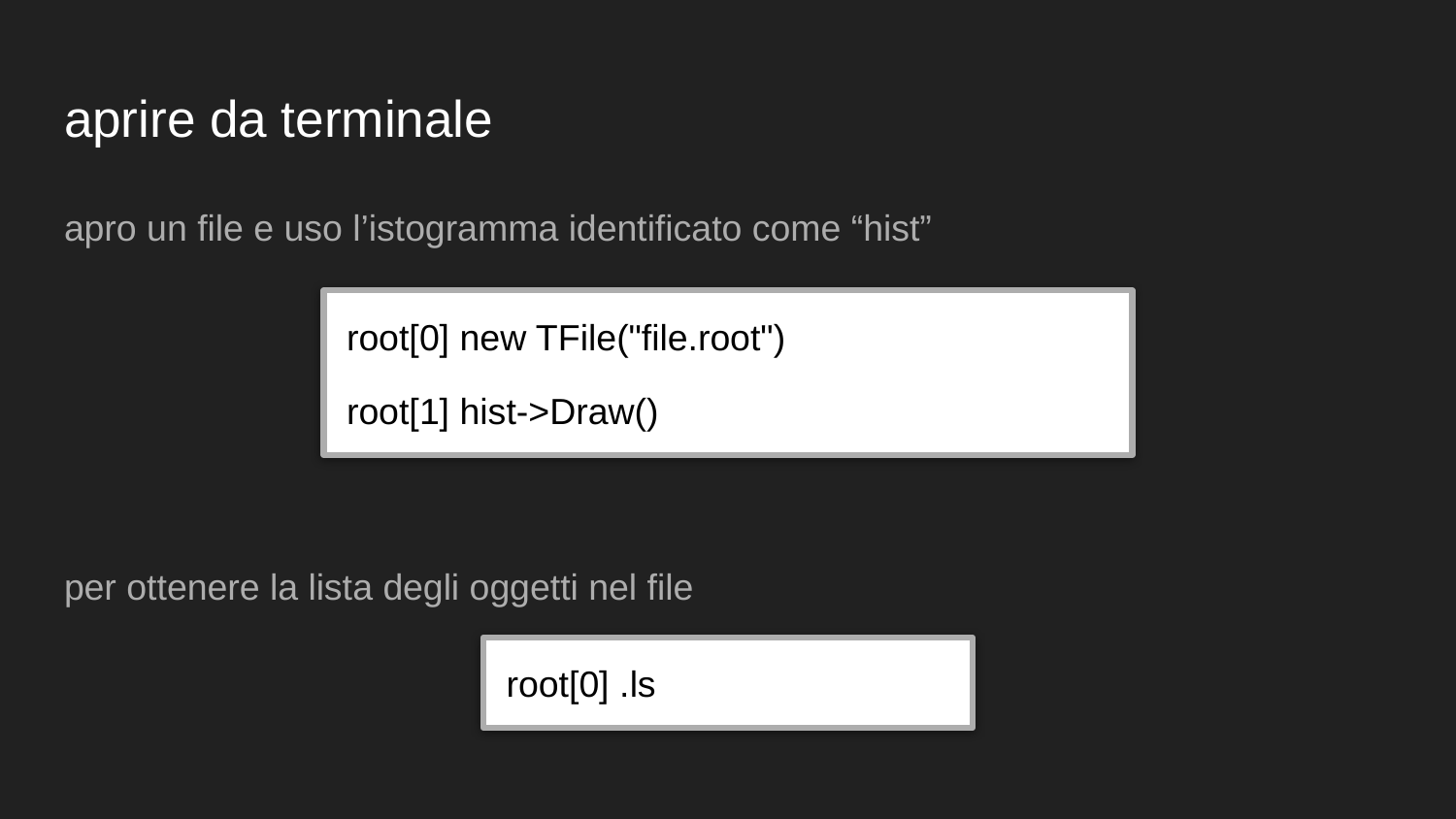

# aprire da terminale
apro un file e uso l’istogramma identificato come “hist”
root[0] new TFile("file.root")
root[1] hist->Draw()
per ottenere la lista degli oggetti nel file
root[0] .ls